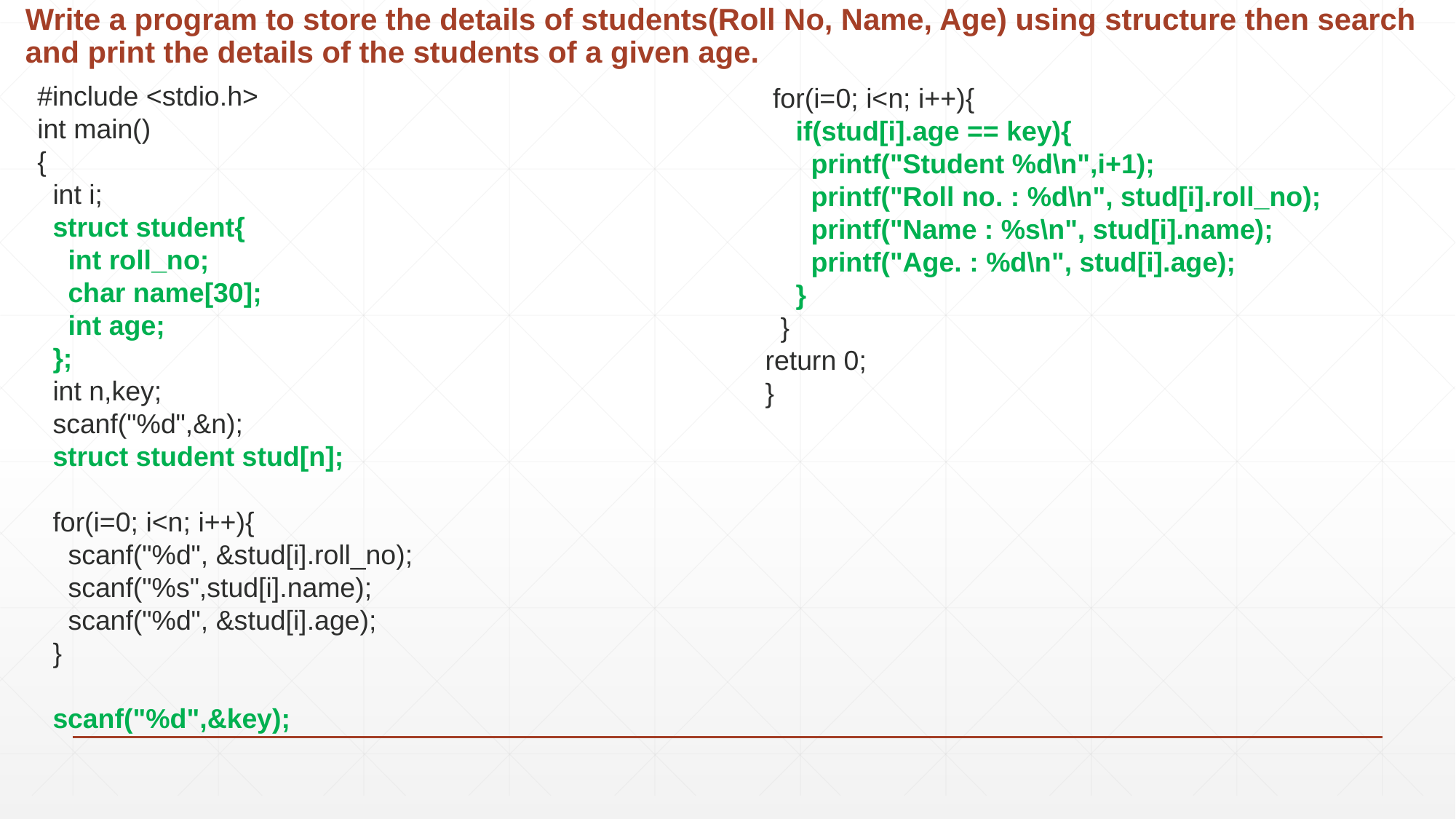

# Write a program to store the details of students(Roll No, Name, Age) using structure then search and print the details of the students of a given age.
#include <stdio.h>
int main()
{
  int i;
  struct student{
    int roll_no;
    char name[30];
    int age;
  };
  int n,key;
  scanf("%d",&n);
  struct student stud[n];

  for(i=0; i<n; i++){
    scanf("%d", &stud[i].roll_no);
    scanf("%s",stud[i].name);
    scanf("%d", &stud[i].age);
  }

  scanf("%d",&key);
 for(i=0; i<n; i++){
    if(stud[i].age == key){
      printf("Student %d\n",i+1);
      printf("Roll no. : %d\n", stud[i].roll_no);
      printf("Name : %s\n", stud[i].name);
      printf("Age. : %d\n", stud[i].age);
    }
  }
return 0;
}